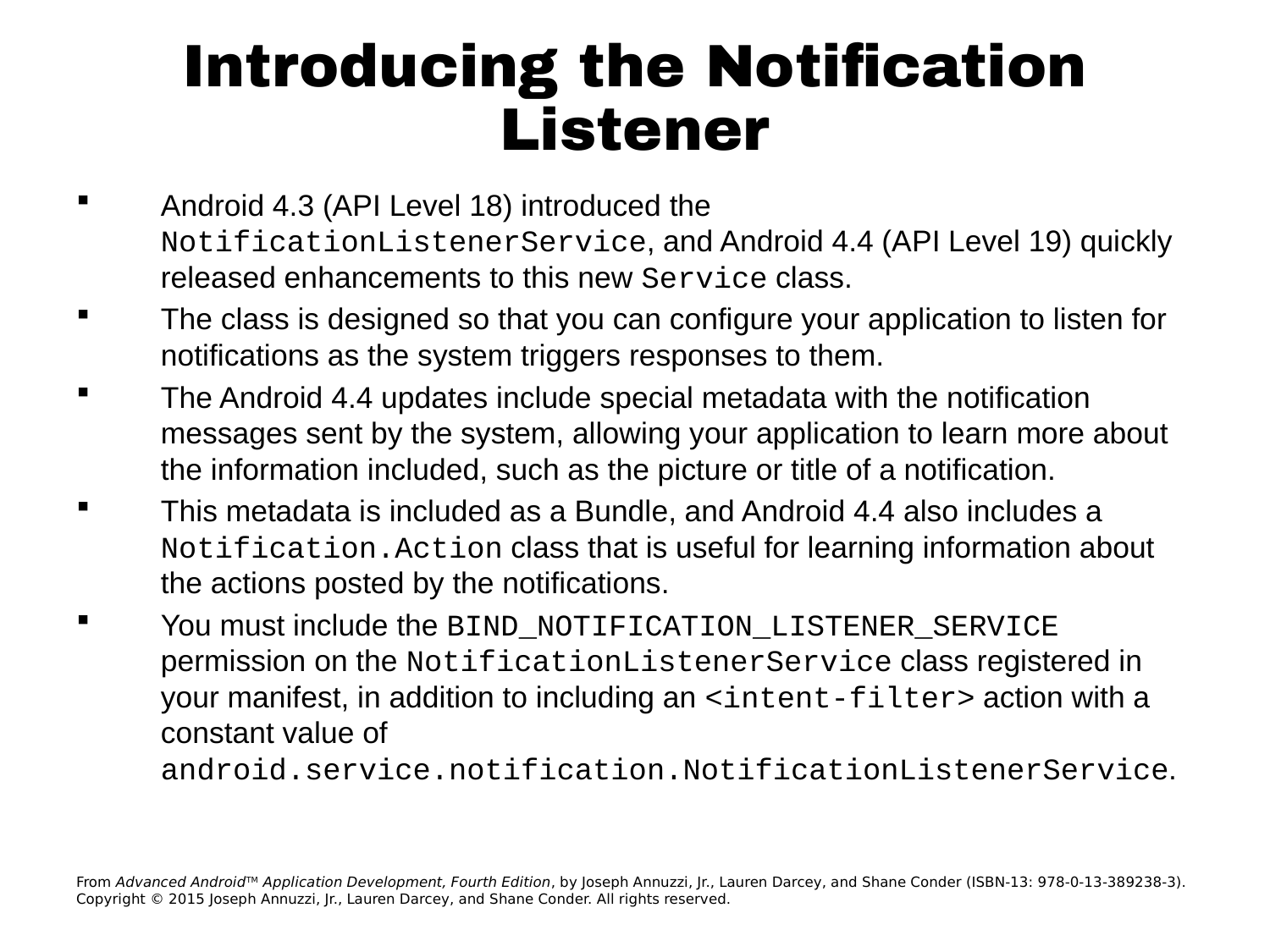

# Introducing the Notification Listener
Android 4.3 (API Level 18) introduced the NotificationListenerService, and Android 4.4 (API Level 19) quickly released enhancements to this new Service class.
The class is designed so that you can configure your application to listen for notifications as the system triggers responses to them.
The Android 4.4 updates include special metadata with the notification messages sent by the system, allowing your application to learn more about the information included, such as the picture or title of a notification.
This metadata is included as a Bundle, and Android 4.4 also includes a Notification.Action class that is useful for learning information about the actions posted by the notifications.
You must include the BIND_NOTIFICATION_LISTENER_SERVICE permission on the NotificationListenerService class registered in your manifest, in addition to including an <intent-filter> action with a constant value of android.service.notification.NotificationListenerService.
From Advanced AndroidTM Application Development, Fourth Edition, by Joseph Annuzzi, Jr., Lauren Darcey, and Shane Conder (ISBN-13: 978-0-13-389238-3). Copyright © 2015 Joseph Annuzzi, Jr., Lauren Darcey, and Shane Conder. All rights reserved.